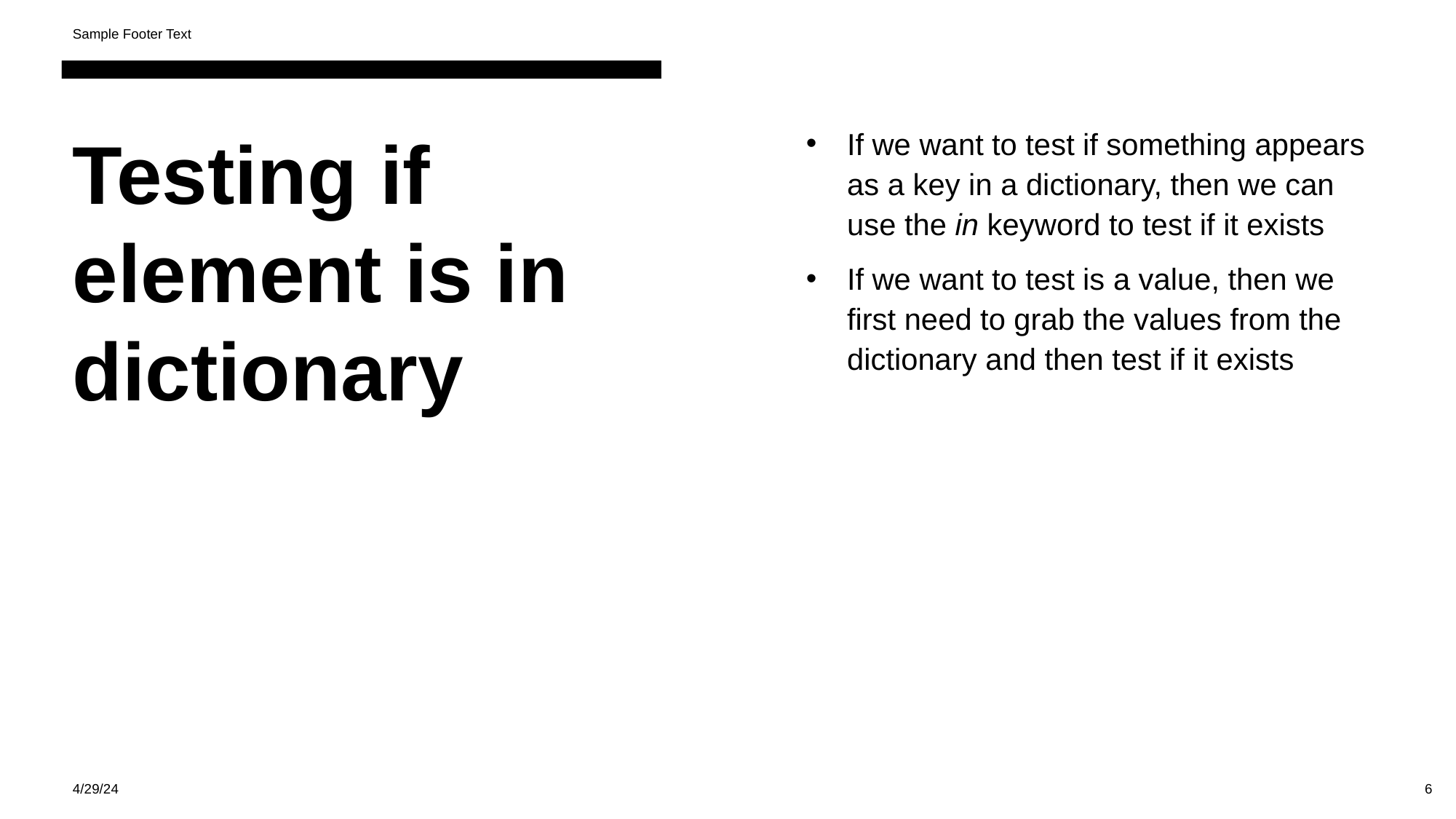

Sample Footer Text
If we want to test if something appears as a key in a dictionary, then we can use the in keyword to test if it exists
If we want to test is a value, then we first need to grab the values from the dictionary and then test if it exists
# Testing if element is in dictionary
4/29/24
6